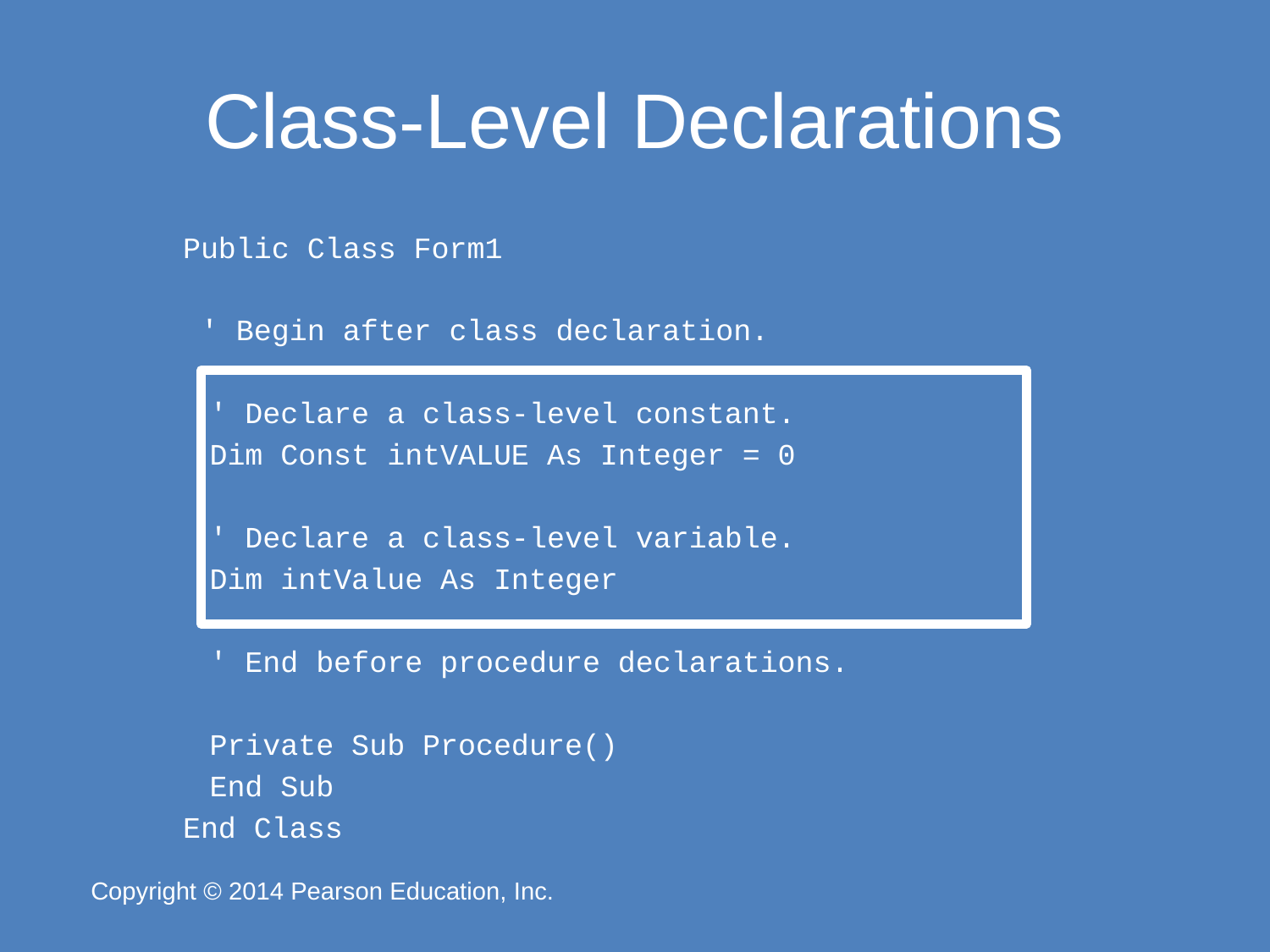

# Class-Level Declarations
Public Class Form1

 ' Begin after class declaration.

	' Declare a class-level constant.
	Dim Const intVALUE As Integer = 0

	' Declare a class-level variable.
	Dim intValue As Integer

	' End before procedure declarations.

	Private Sub Procedure()
	End Sub
End Class